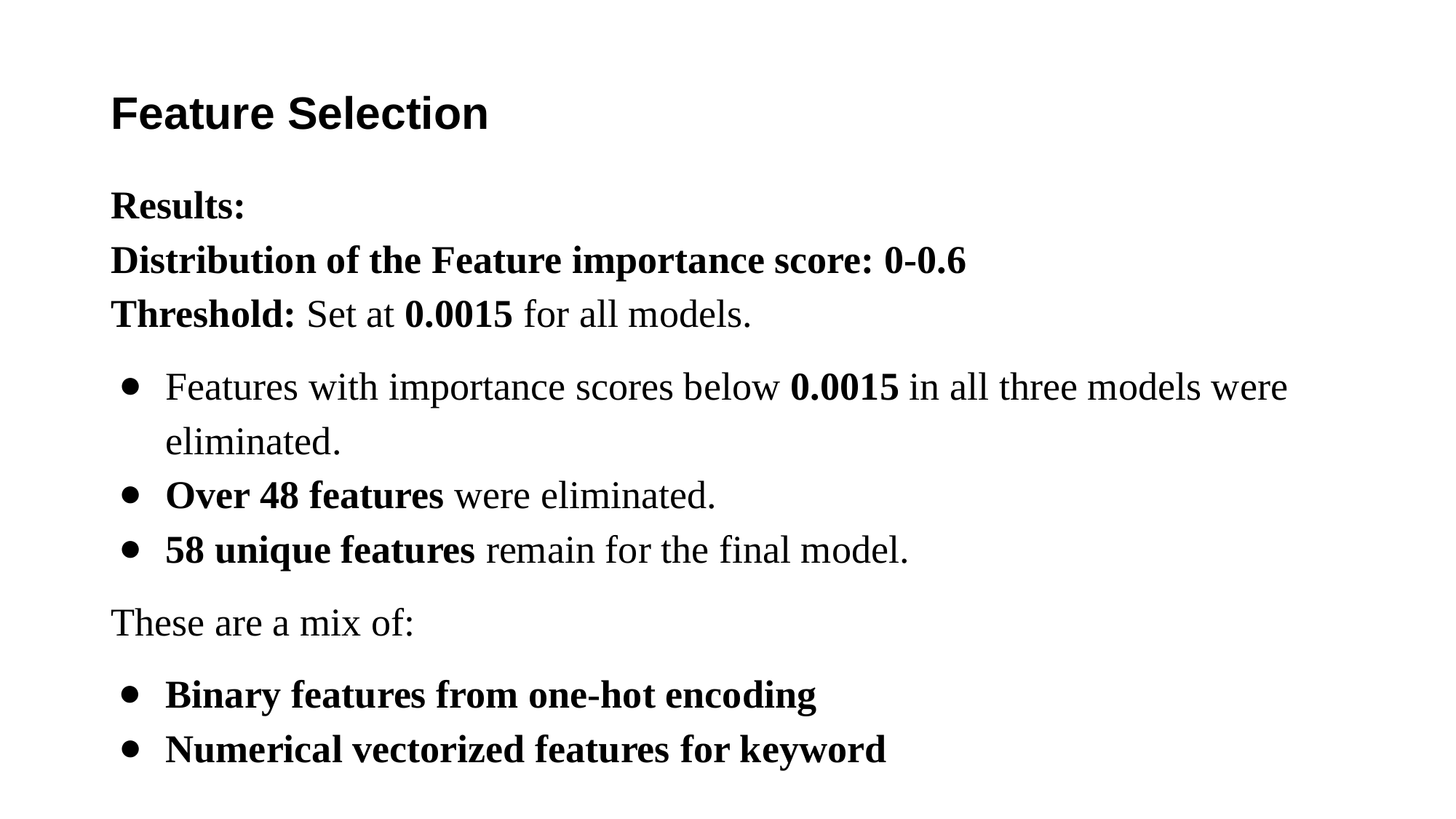

# Feature Selection
Results:
Distribution of the Feature importance score: 0-0.6
Threshold: Set at 0.0015 for all models.
Features with importance scores below 0.0015 in all three models were eliminated.
Over 48 features were eliminated.
58 unique features remain for the final model.
These are a mix of:
Binary features from one-hot encoding
Numerical vectorized features for keyword